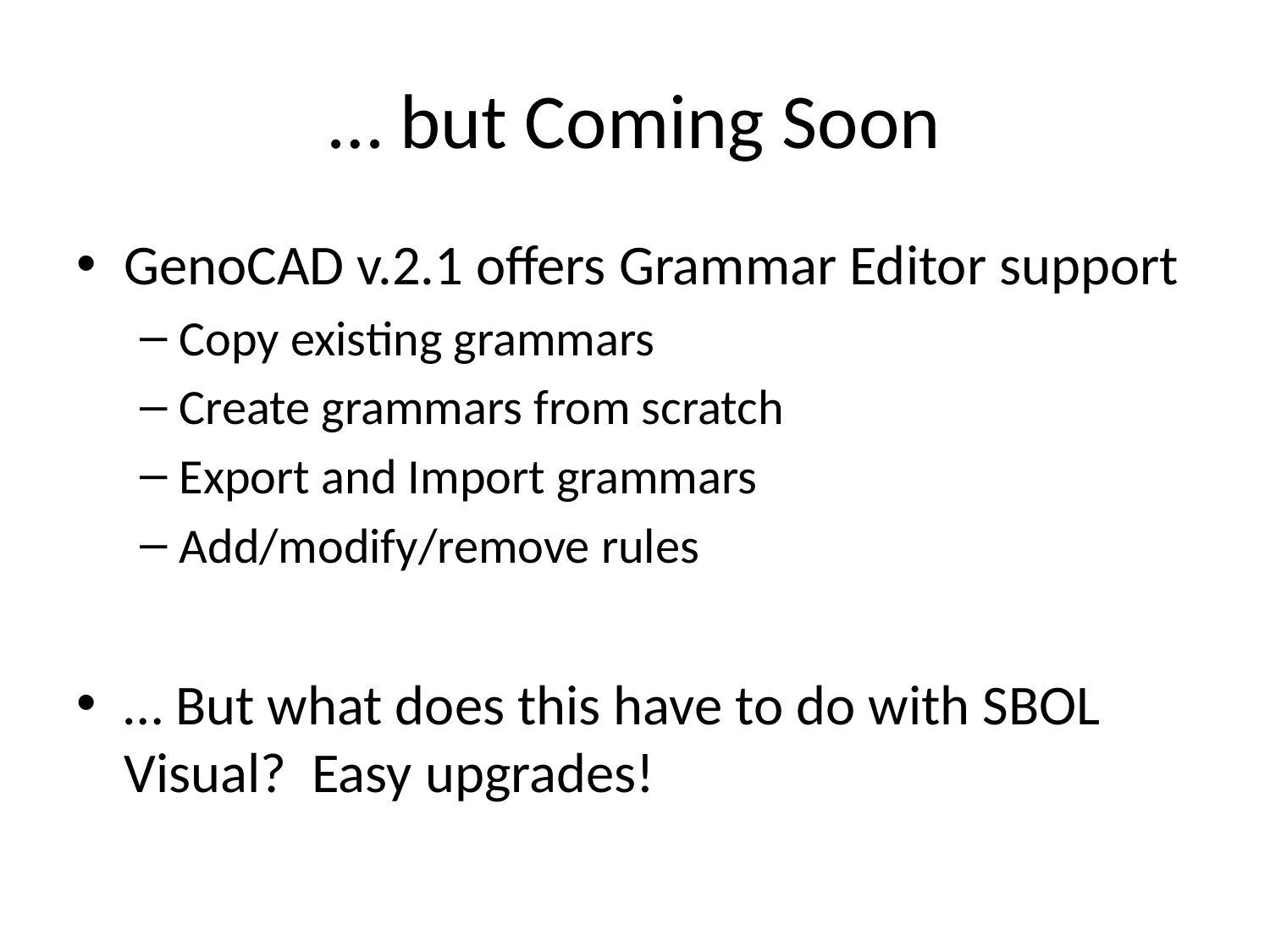

# … but Coming Soon
GenoCAD v.2.1 offers Grammar Editor support
Copy existing grammars
Create grammars from scratch
Export and Import grammars
Add/modify/remove rules

… But what does this have to do with SBOL Visual?  Easy upgrades!